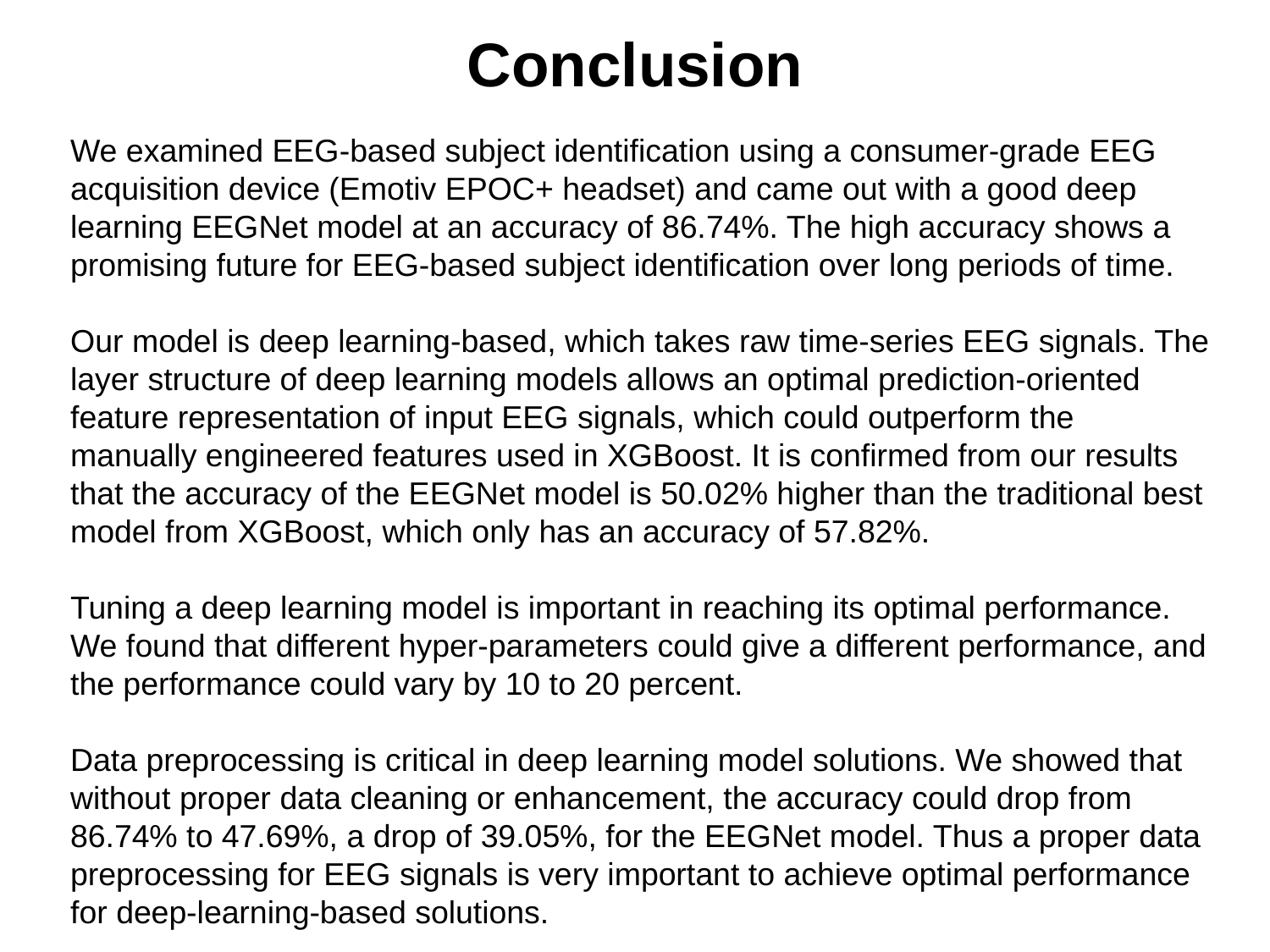

# Conclusion
We examined EEG-based subject identification using a consumer-grade EEG acquisition device (Emotiv EPOC+ headset) and came out with a good deep learning EEGNet model at an accuracy of 86.74%. The high accuracy shows a promising future for EEG-based subject identification over long periods of time.

Our model is deep learning-based, which takes raw time-series EEG signals. The layer structure of deep learning models allows an optimal prediction-oriented feature representation of input EEG signals, which could outperform the manually engineered features used in XGBoost. It is confirmed from our results that the accuracy of the EEGNet model is 50.02% higher than the traditional best model from XGBoost, which only has an accuracy of 57.82%.

Tuning a deep learning model is important in reaching its optimal performance. We found that different hyper-parameters could give a different performance, and the performance could vary by 10 to 20 percent.

Data preprocessing is critical in deep learning model solutions. We showed that without proper data cleaning or enhancement, the accuracy could drop from 86.74% to 47.69%, a drop of 39.05%, for the EEGNet model. Thus a proper data preprocessing for EEG signals is very important to achieve optimal performance for deep-learning-based solutions.